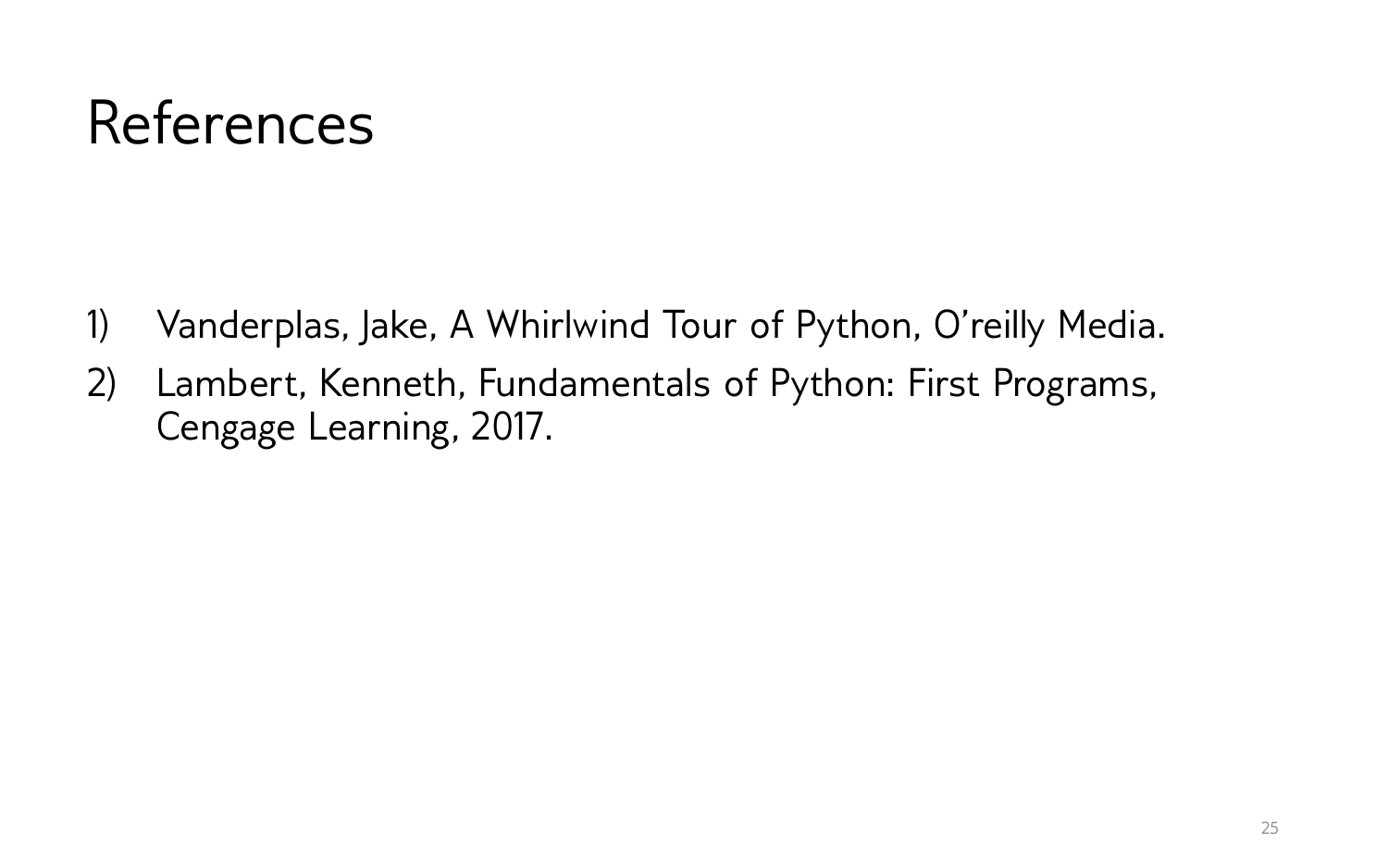

# References

Vanderplas, Jake, A Whirlwind Tour of Python, O’reilly Media.
Lambert, Kenneth, Fundamentals of Python: First Programs, Cengage Learning, 2017.

25